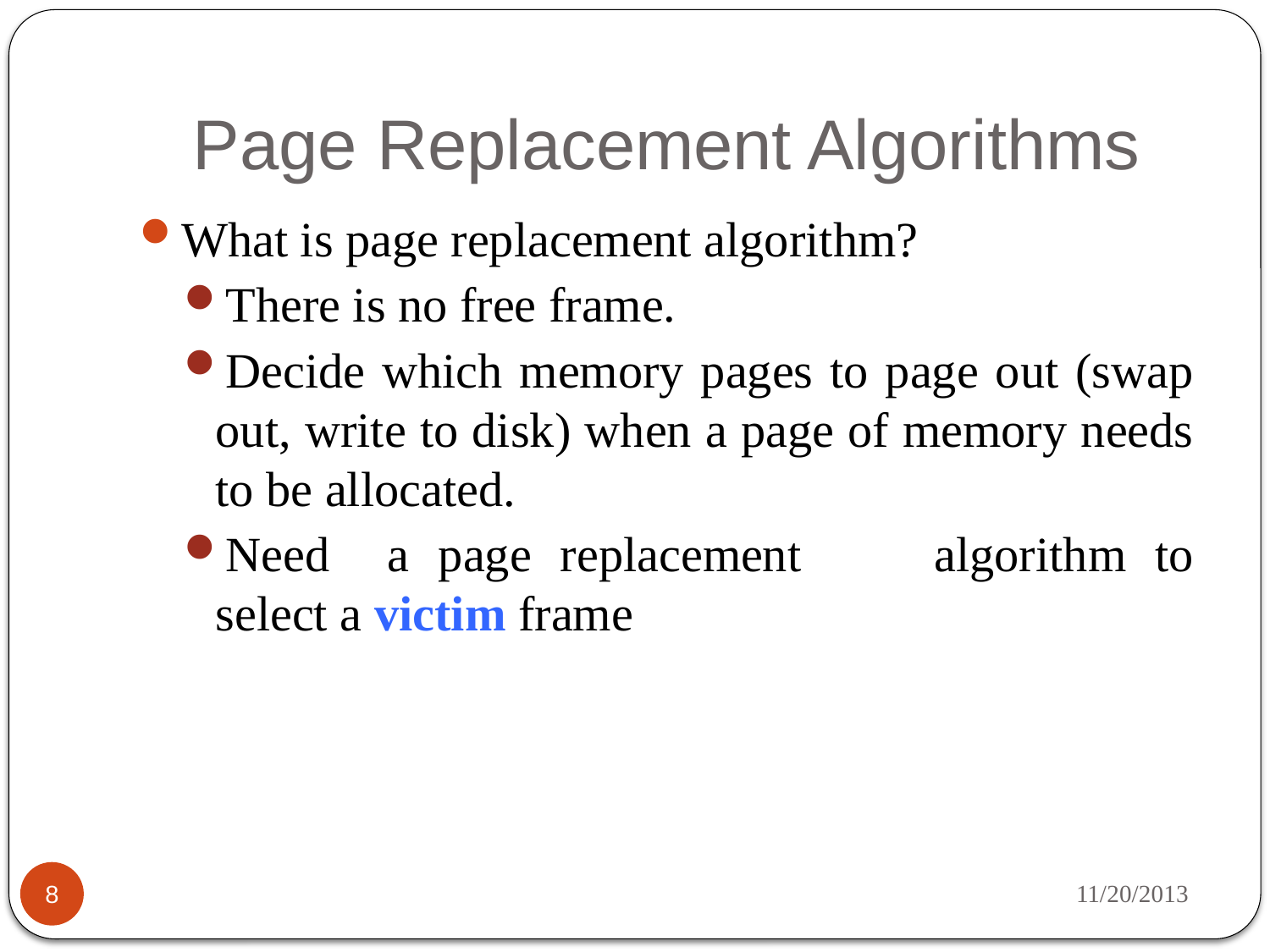

# Page Replacement Algorithms
What is page replacement algorithm?
There is no free frame.
Decide which memory pages to page out (swap out, write to disk) when a page of memory needs to be allocated.
Need  a page replacement 	algorithm to select a victim frame
11/20/2013
8